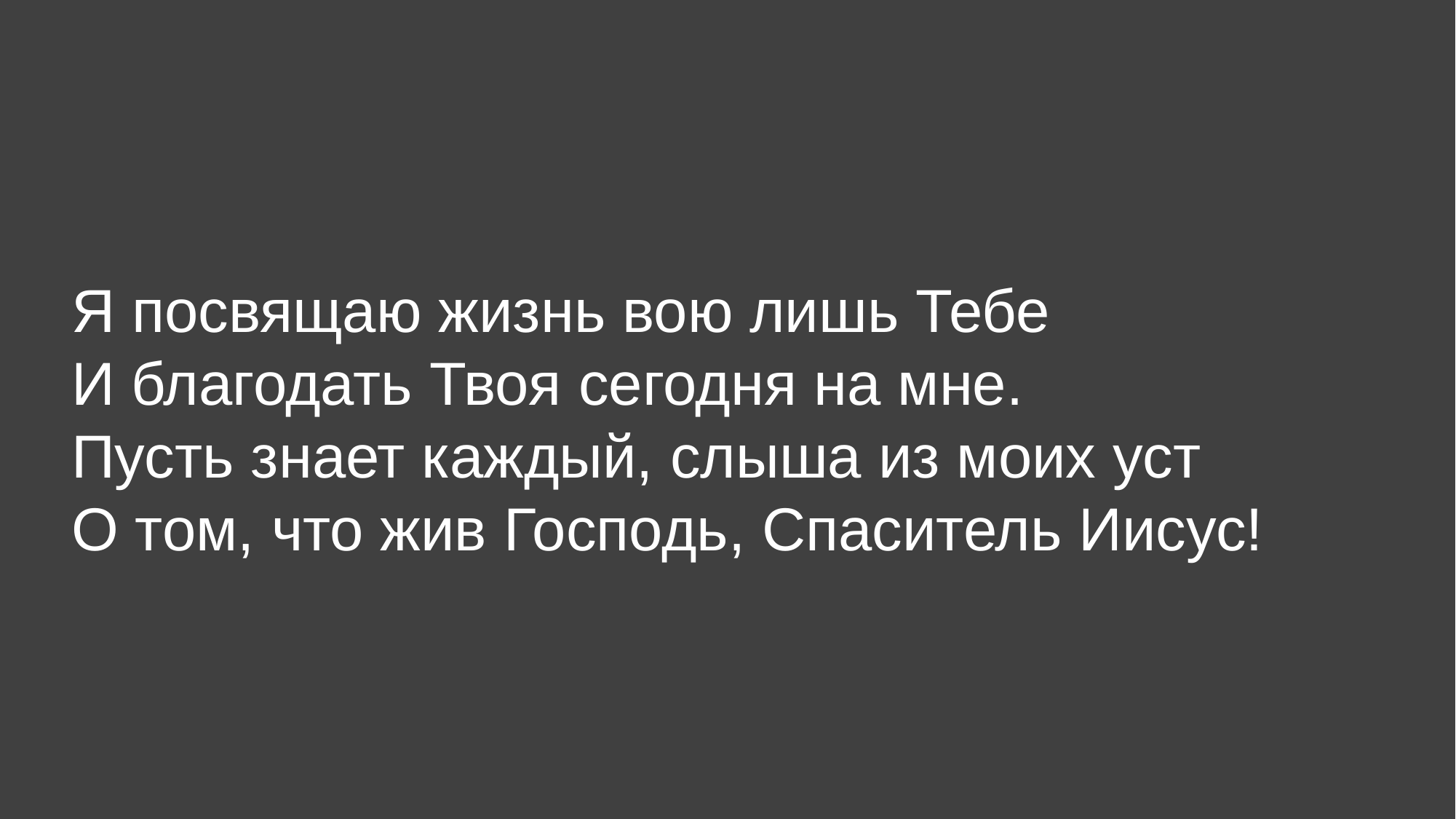

Я посвящаю жизнь вою лишь Тебе
И благодать Твоя сегодня на мне.
Пусть знает каждый, слыша из моих уст
О том, что жив Господь, Спаситель Иисус!